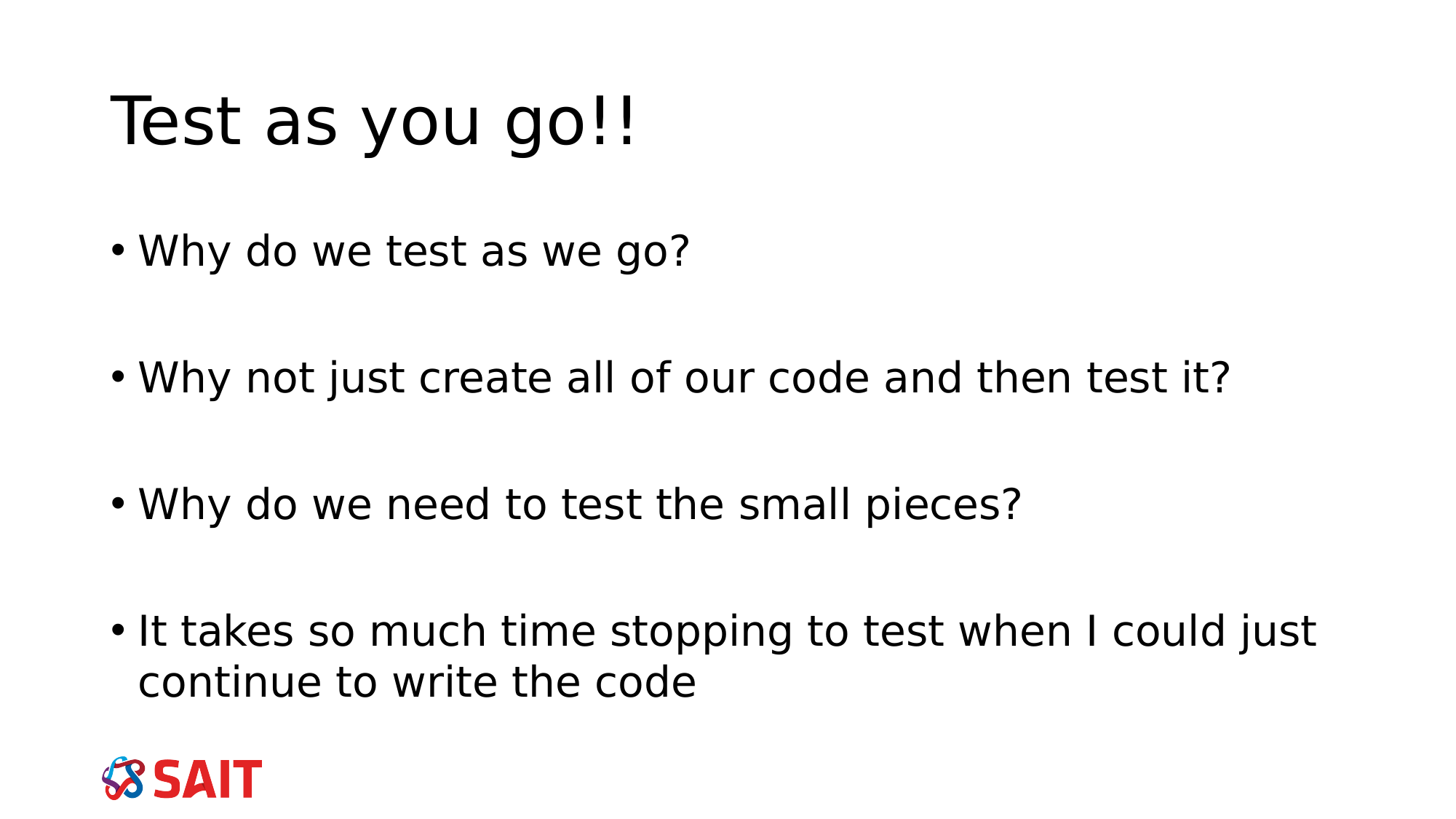

# Test as you go!!
Why do we test as we go?

Why not just create all of our code and then test it?

Why do we need to test the small pieces?

It takes so much time stopping to test when I could just continue to write the code